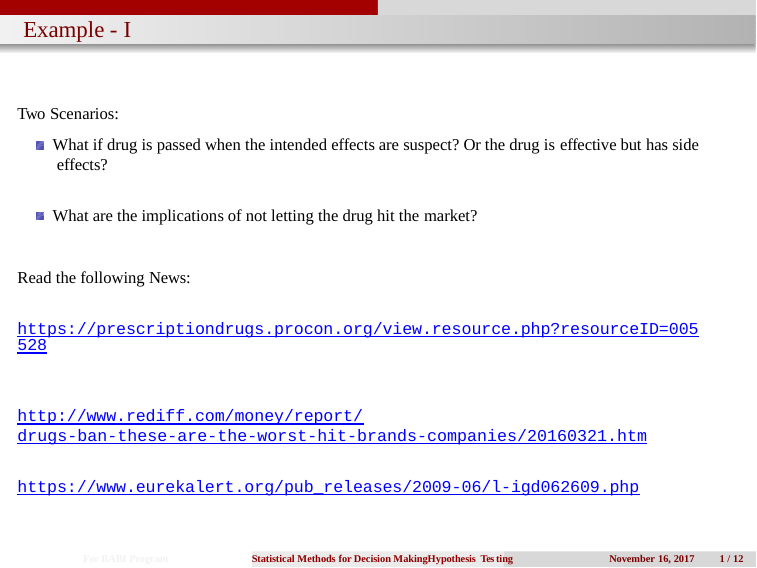

# Example - I

Two Scenarios:
What if drug is passed when the intended effects are suspect? Or the drug is effective but has side  effects?

What are the implications of not letting the drug hit the market?

Read the following News:

https://prescriptiondrugs.procon.org/view.resource.php?resourceID=005528

http://www.rediff.com/money/report/
drugs-ban-these-are-the-worst-hit-brands-companies/20160321.htm

https://www.eurekalert.org/pub_releases/2009-06/l-igd062609.php

For BABI Program
Statistical Methods for Decision MakingHypothesis Tes
November 16, 2017	1 / 12

ting